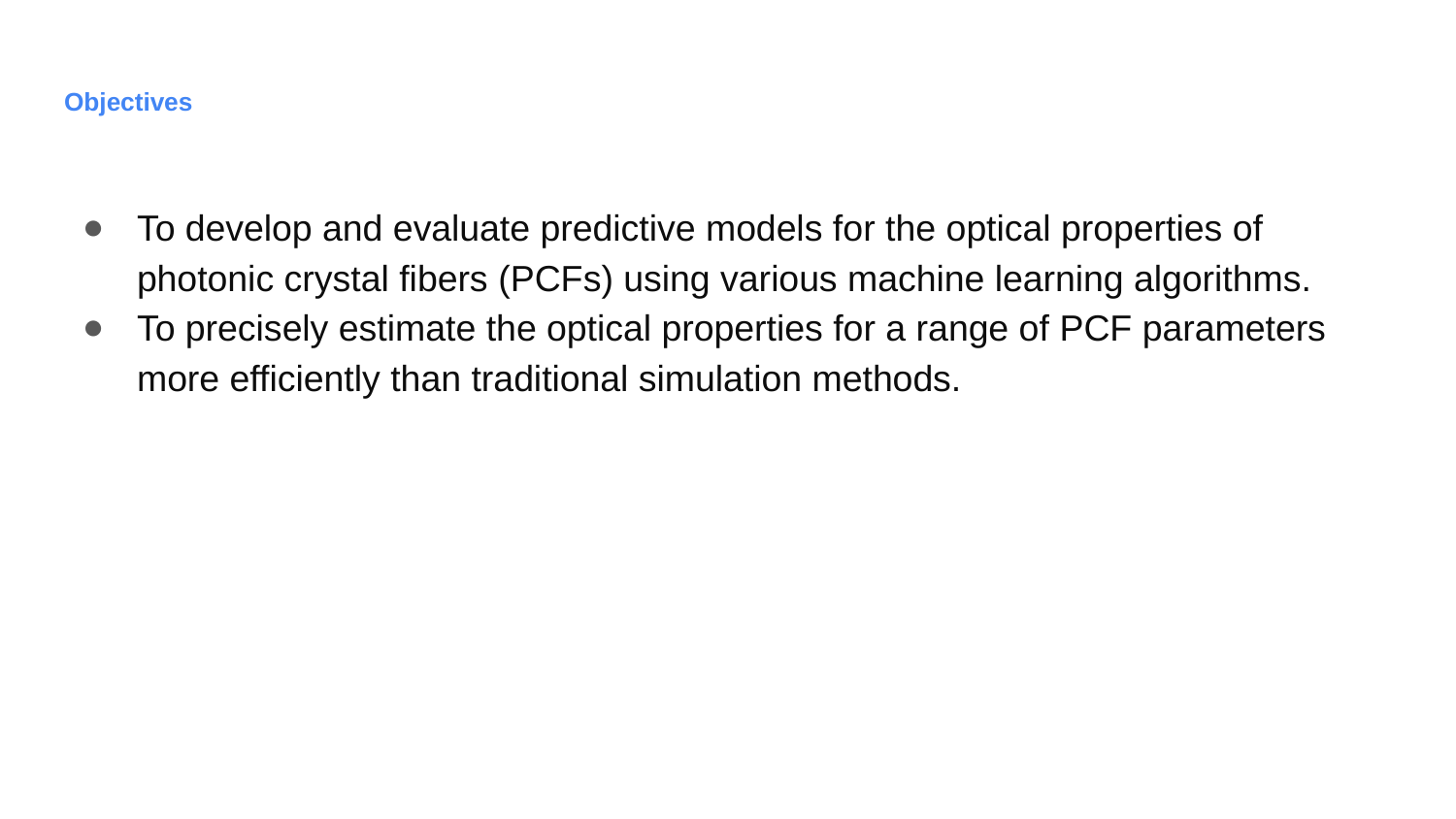

# Objectives
To develop and evaluate predictive models for the optical properties of photonic crystal fibers (PCFs) using various machine learning algorithms.
To precisely estimate the optical properties for a range of PCF parameters more efficiently than traditional simulation methods.